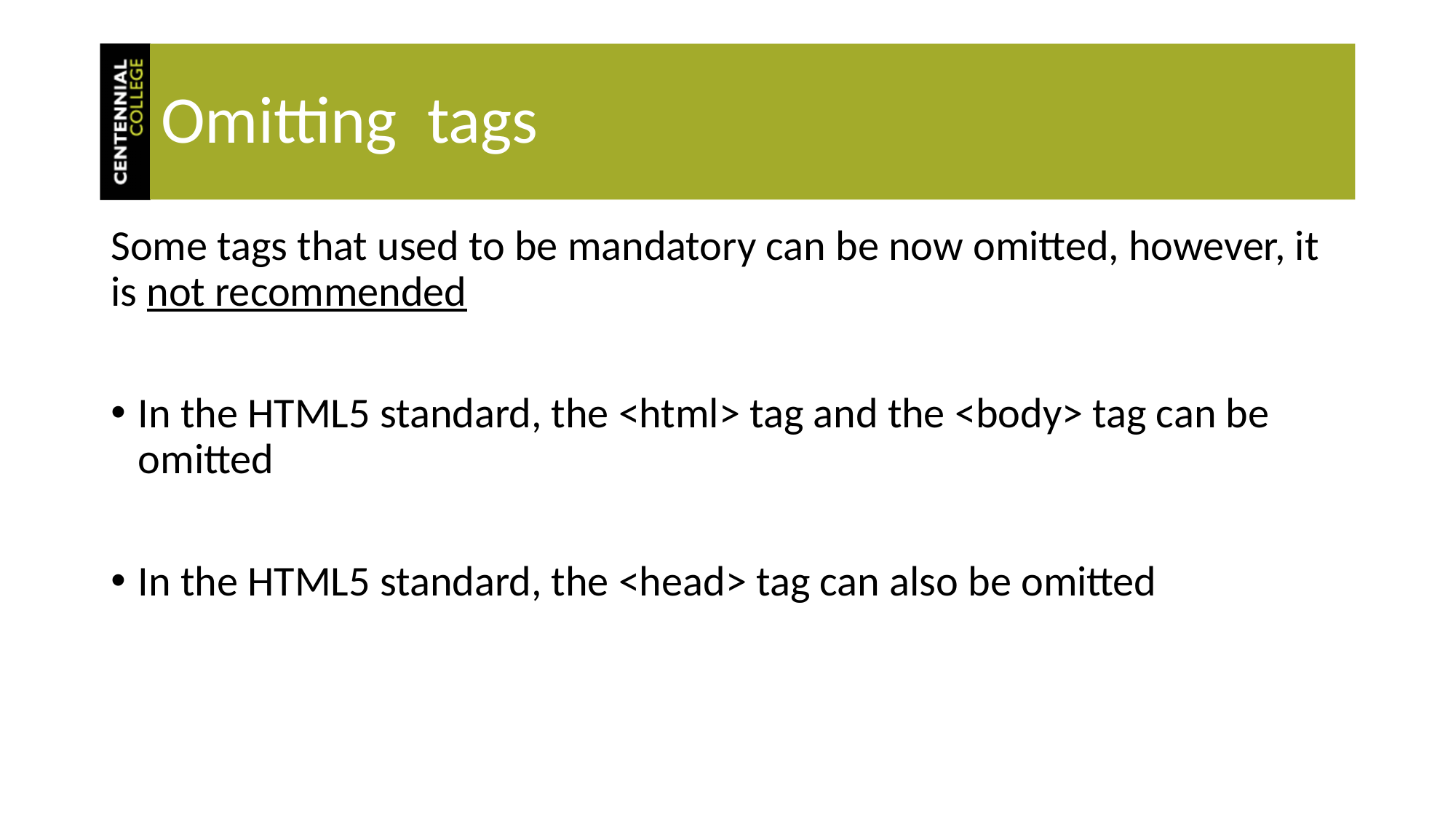

# Omitting  tags
Some tags that used to be mandatory can be now omitted, however, it is not recommended

In the HTML5 standard, the <html> tag and the <body> tag can be omitted

In the HTML5 standard, the <head> tag can also be omitted